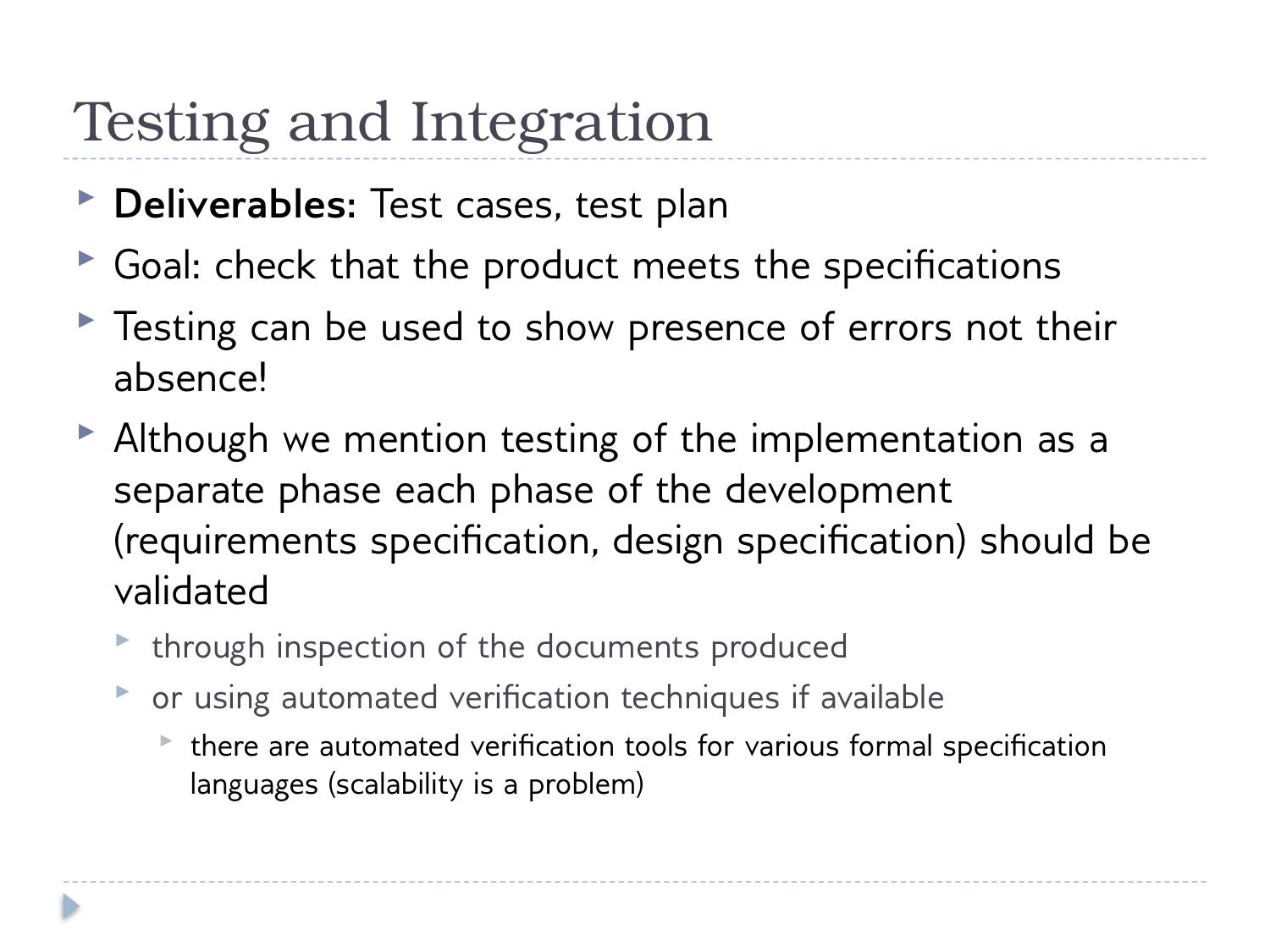

# Testing and Integration
Deliverables: Test cases, test plan
Goal: check that the product meets the specifications
Testing can be used to show presence of errors not their absence!
Although we mention testing of the implementation as a separate phase each phase of the development (requirements specification, design specification) should be validated
through inspection of the documents produced
or using automated verification techniques if available
there are automated verification tools for various formal specification languages (scalability is a problem)